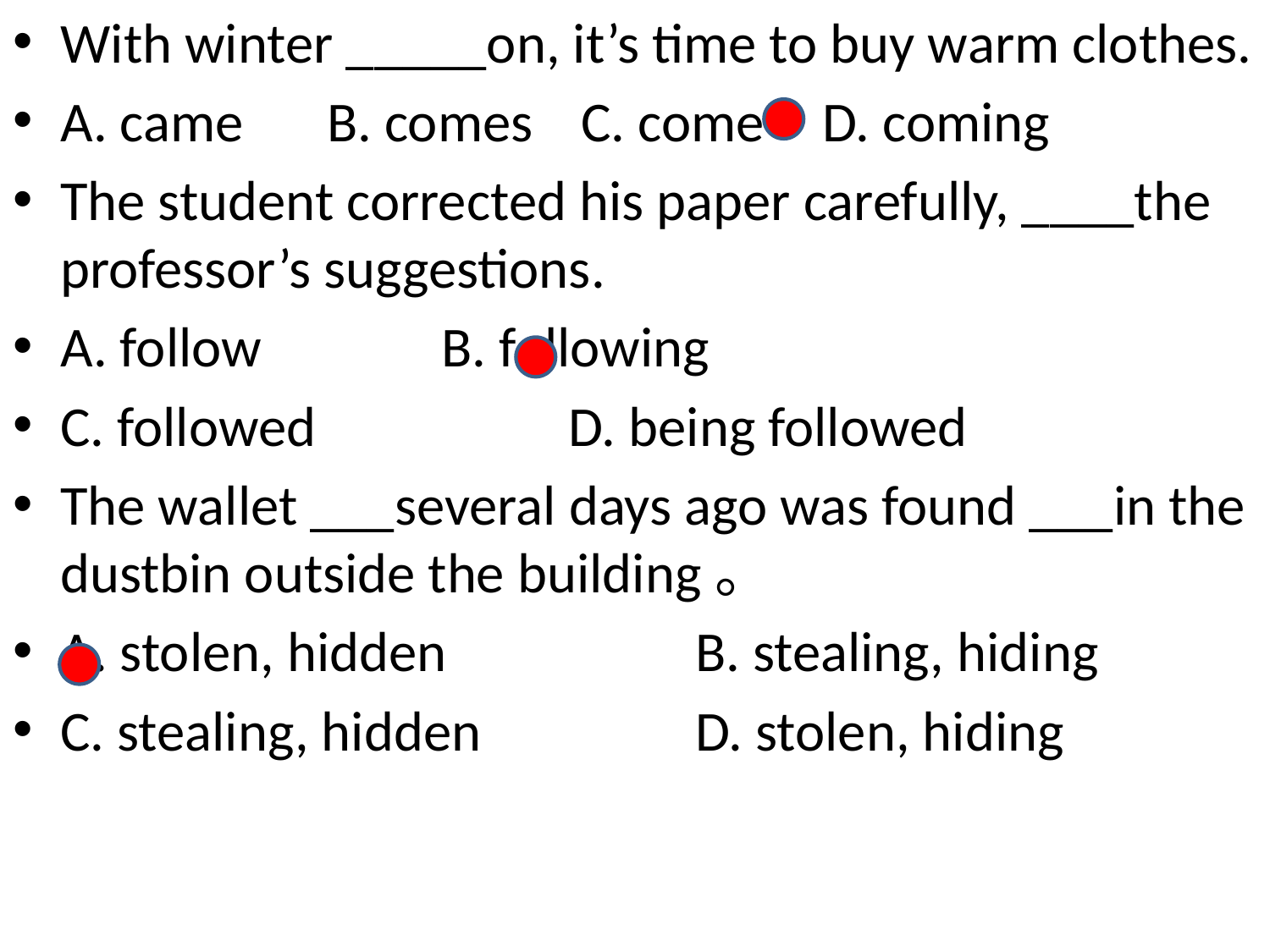

With winter _____on, it’s time to buy warm clothes.
A. came 	 B. comes 	 C. come 	D. coming
The student corrected his paper carefully, ____the professor’s suggestions.
A. follow 		B. following
C. followed 		D. being followed
The wallet ___several days ago was found ___in the dustbin outside the building。
A. stolen, hidden 		B. stealing, hiding
C. stealing, hidden 		D. stolen, hiding